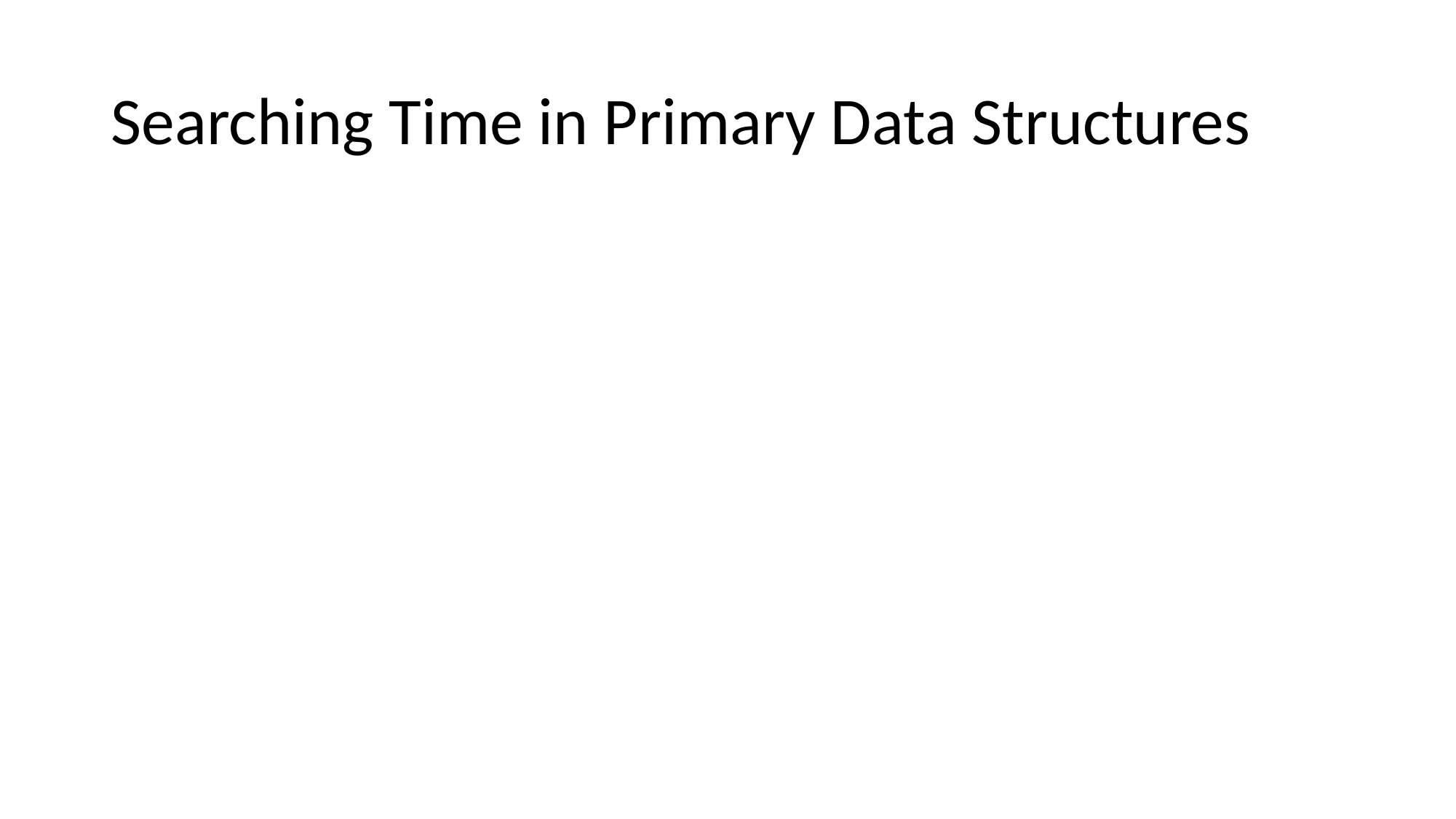

# Searching Time in Primary Data Structures